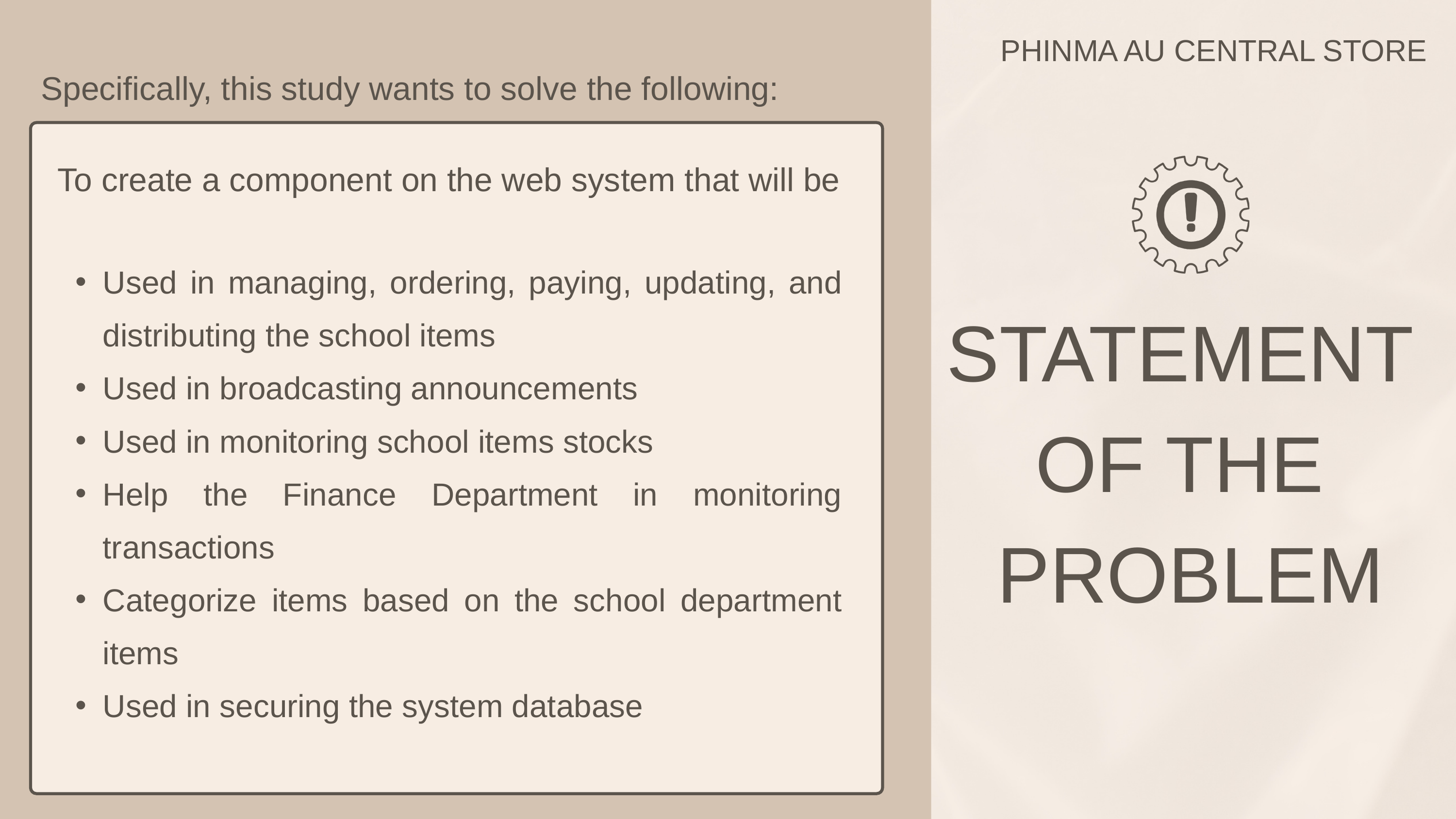

PHINMA AU CENTRAL STORE
Specifically, this study wants to solve the following:

 To create a component on the web system that will be

Used in managing, ordering, paying, updating, and distributing the school items
Used in broadcasting announcements
Used in monitoring school items stocks
Help the Finance Department in monitoring transactions
Categorize items based on the school department items
Used in securing the system database

STATEMENT
OF THE
PROBLEM